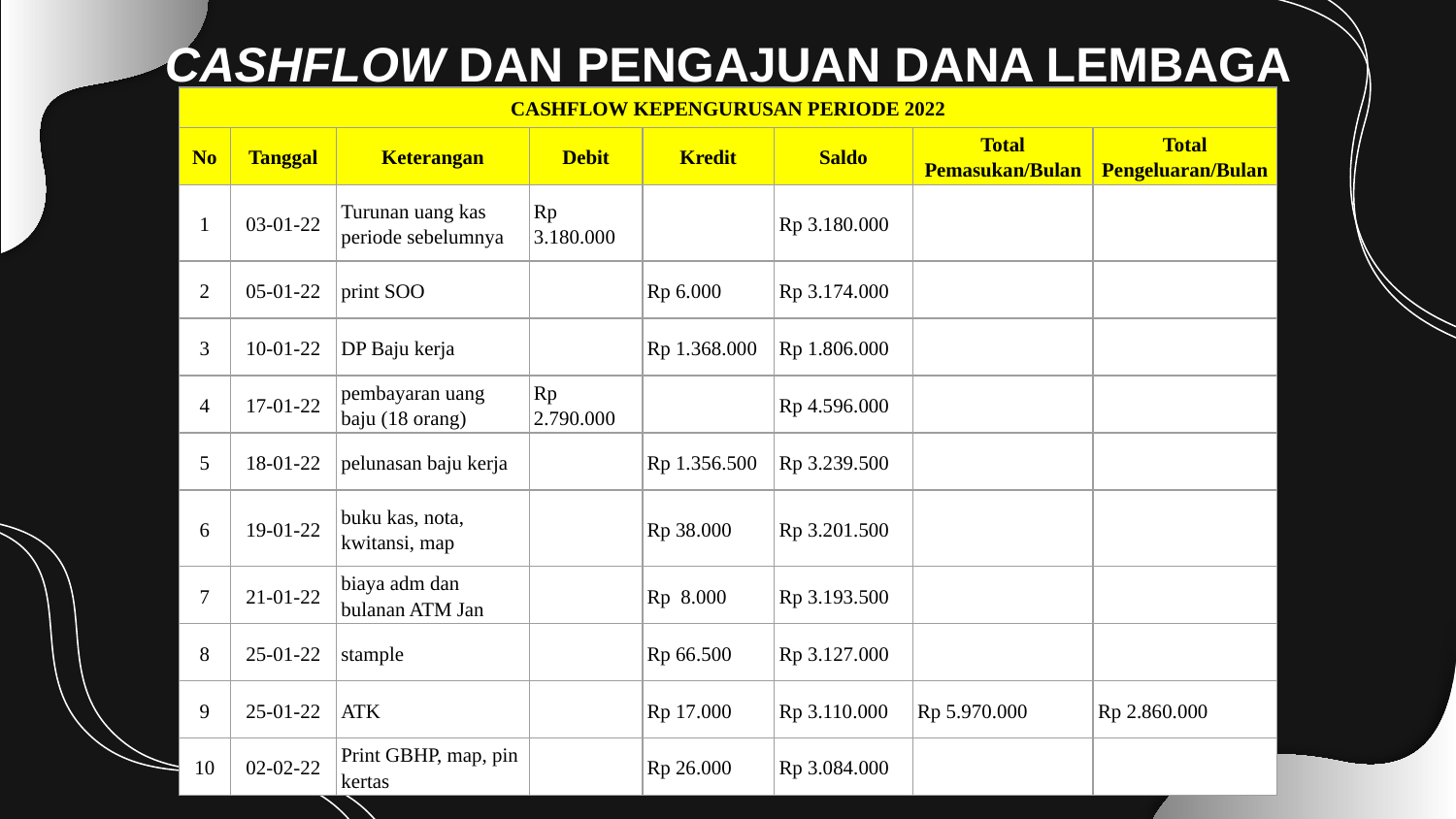

# CASHFLOW DAN PENGAJUAN DANA LEMBAGA
| CASHFLOW KEPENGURUSAN PERIODE 2022 |  |  |  |  |  |  |  |
| --- | --- | --- | --- | --- | --- | --- | --- |
| No | Tanggal | Keterangan | Debit | Kredit | Saldo | Total Pemasukan/Bulan | Total Pengeluaran/Bulan |
| 1 | 03-01-22 | Turunan uang kas periode sebelumnya | Rp 3.180.000 |  | Rp 3.180.000 |  |  |
| 2 | 05-01-22 | print SOO |  | Rp 6.000 | Rp 3.174.000 |  |  |
| 3 | 10-01-22 | DP Baju kerja |  | Rp 1.368.000 | Rp 1.806.000 |  |  |
| 4 | 17-01-22 | pembayaran uang baju (18 orang) | Rp 2.790.000 |  | Rp 4.596.000 |  |  |
| 5 | 18-01-22 | pelunasan baju kerja |  | Rp 1.356.500 | Rp 3.239.500 |  |  |
| 6 | 19-01-22 | buku kas, nota, kwitansi, map |  | Rp 38.000 | Rp 3.201.500 |  |  |
| 7 | 21-01-22 | biaya adm dan bulanan ATM Jan |  | Rp 8.000 | Rp 3.193.500 |  |  |
| 8 | 25-01-22 | stample |  | Rp 66.500 | Rp 3.127.000 |  |  |
| 9 | 25-01-22 | ATK |  | Rp 17.000 | Rp 3.110.000 | Rp 5.970.000 | Rp 2.860.000 |
| 10 | 02-02-22 | Print GBHP, map, pin kertas |  | Rp 26.000 | Rp 3.084.000 |  |  |